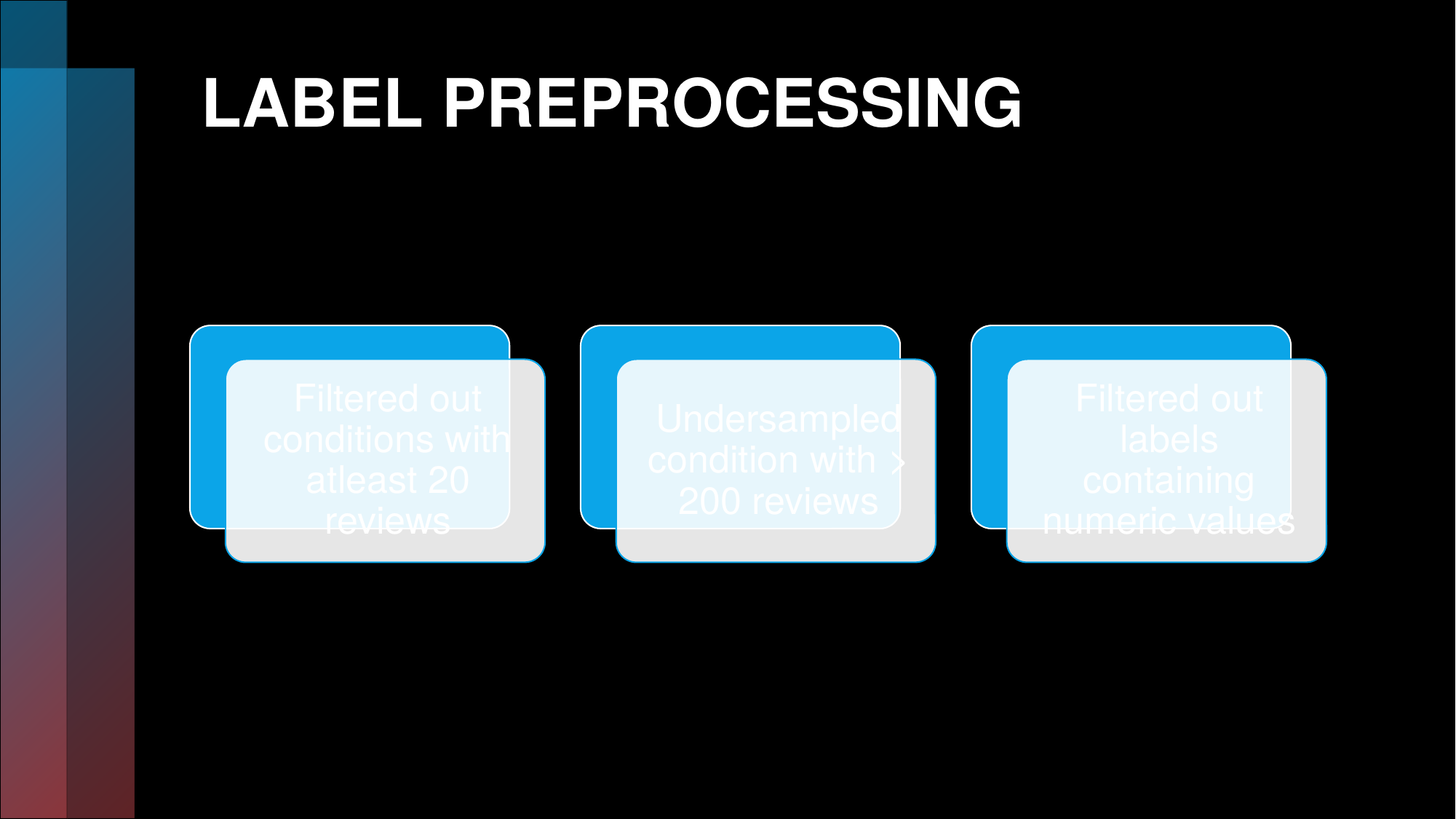

# LABEL PREPROCESSING
Filtered out conditions with atleast 20 reviews
Undersampled condition with > 200 reviews
Filtered out labels containing numeric values